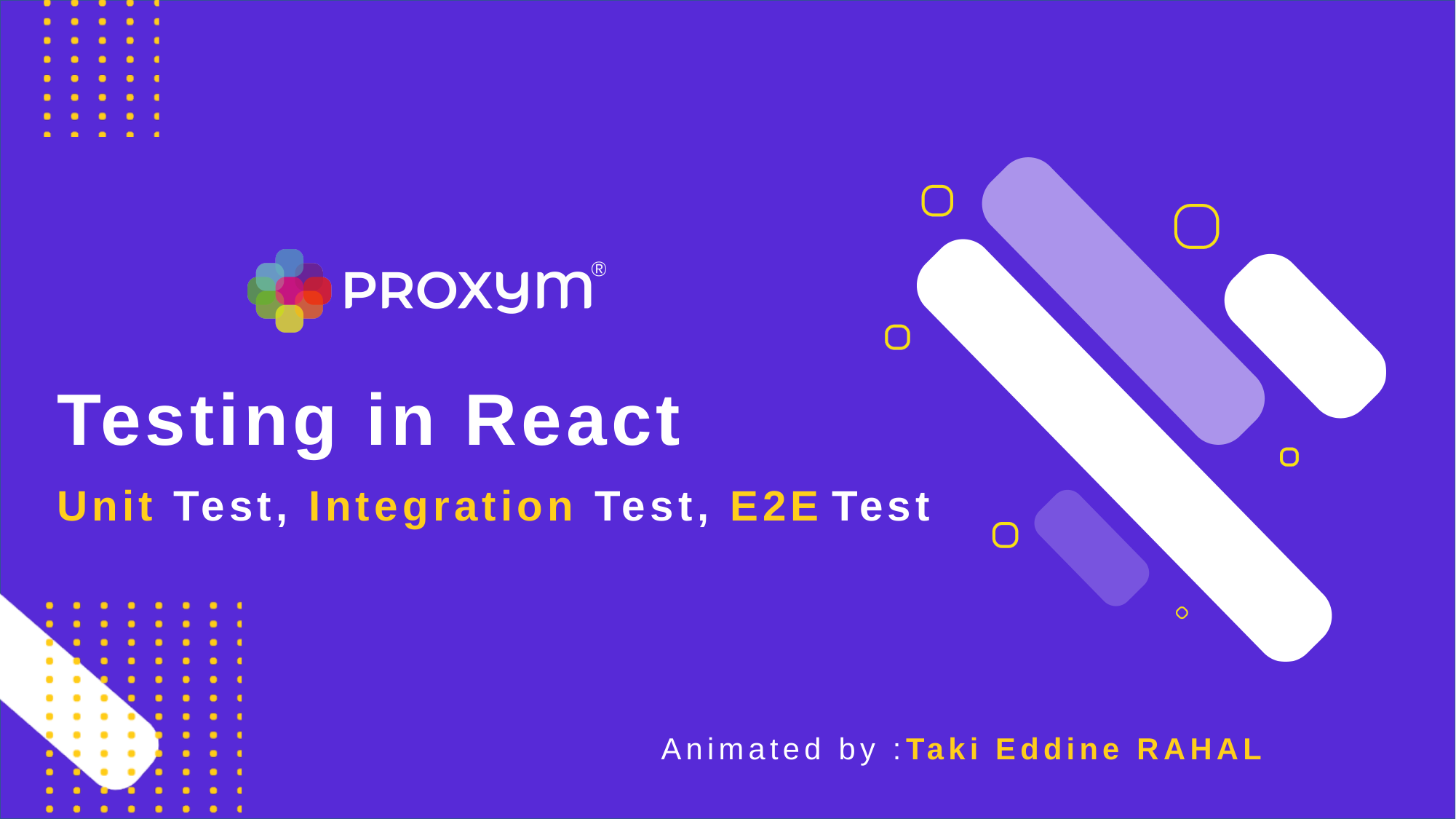

# Testing in React Unit Test, Integration Test, E2E Test
Animated by :Taki Eddine RAHAL